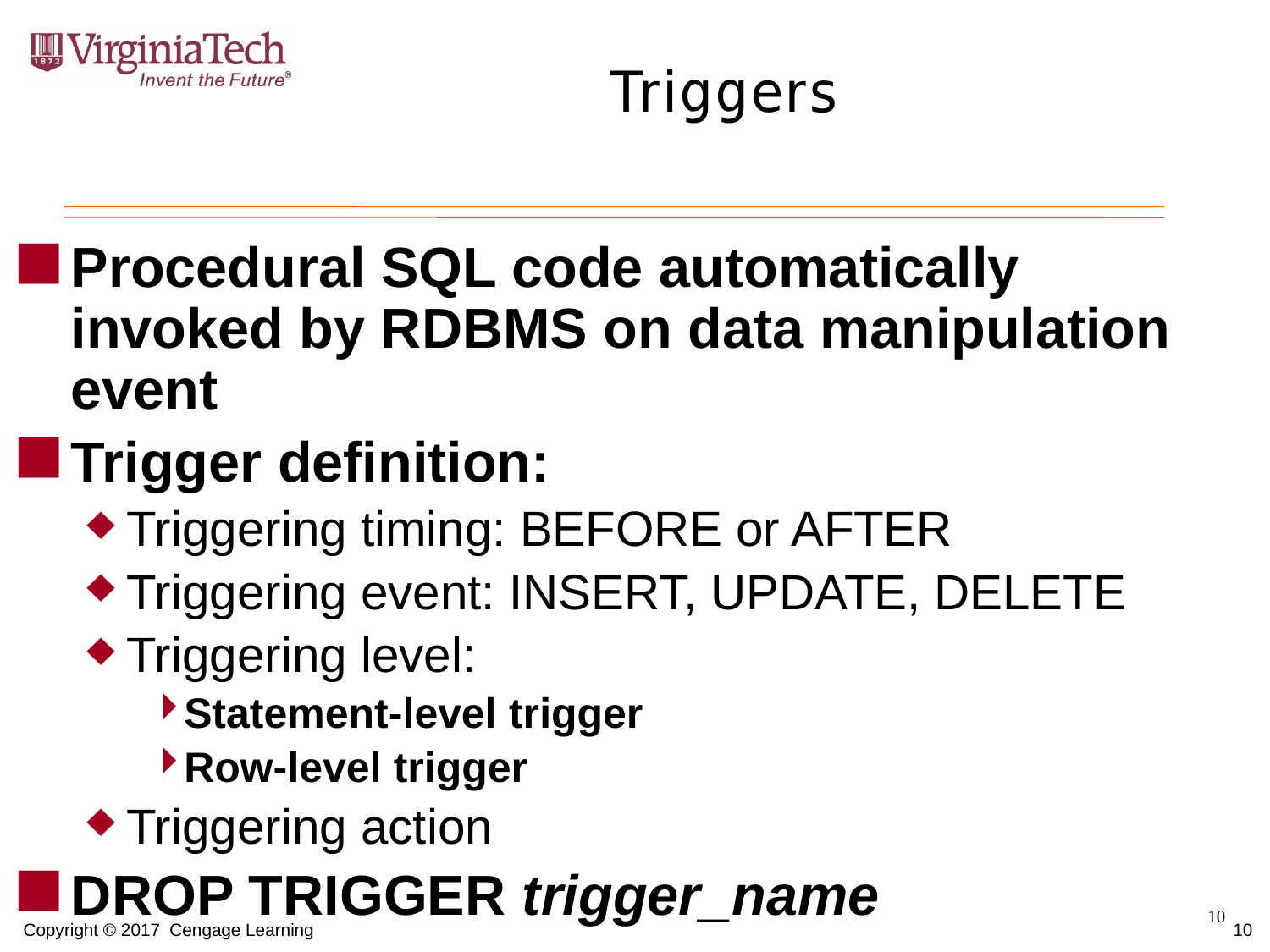

# Triggers
Procedural SQL code automatically invoked by RDBMS on data manipulation event
Trigger definition:
Triggering timing: BEFORE or AFTER
Triggering event: INSERT, UPDATE, DELETE
Triggering level:
Statement-level trigger
Row-level trigger
Triggering action
DROP TRIGGER trigger_name
10
10
Copyright © 2017  Cengage Learning